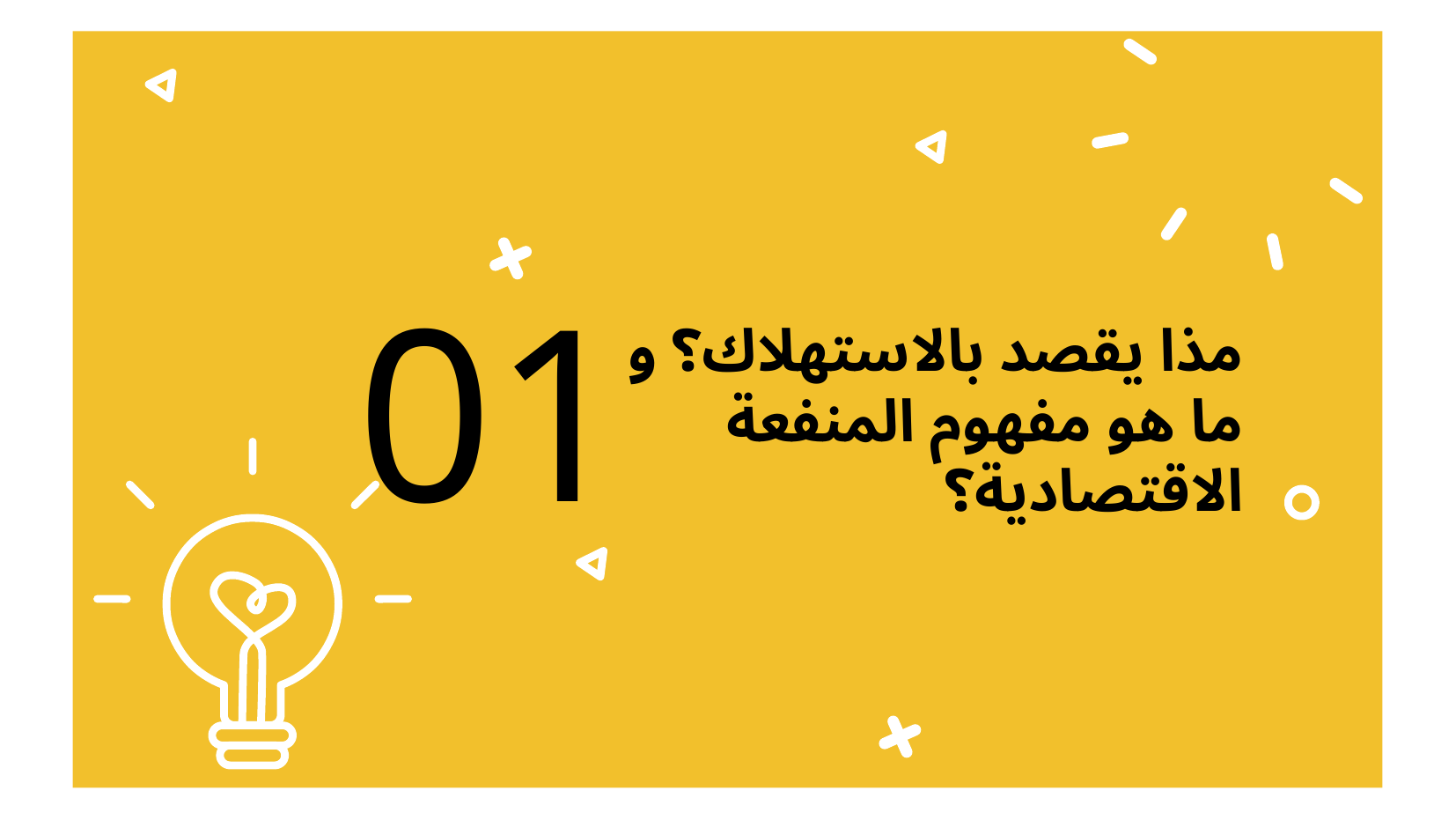

01
# مذا يقصد بالاستهلاك؟ و ما هو مفهوم المنفعة الاقتصادية؟